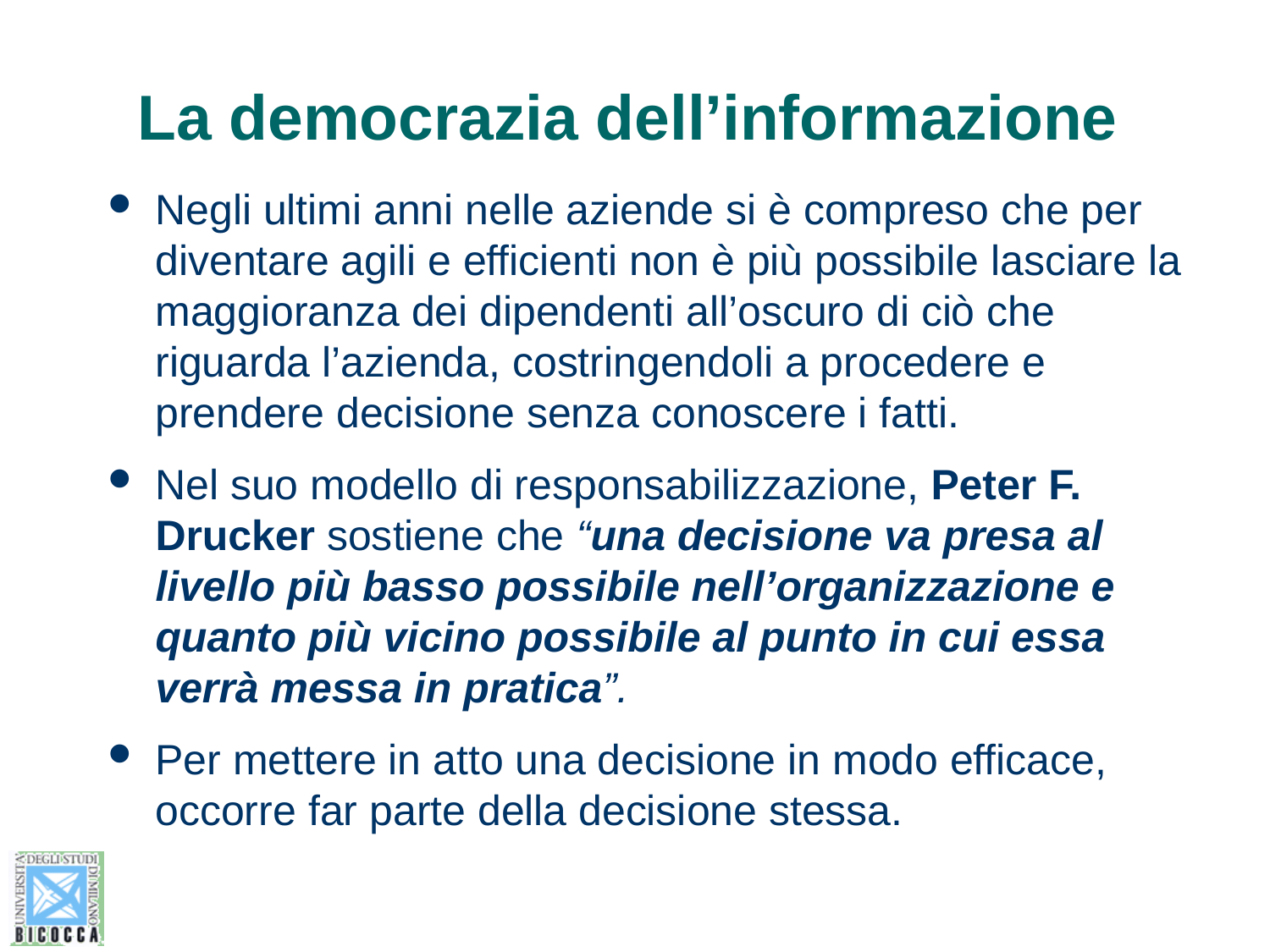

# La democrazia dell’informazione
Negli ultimi anni nelle aziende si è compreso che per diventare agili e efficienti non è più possibile lasciare la maggioranza dei dipendenti all’oscuro di ciò che riguarda l’azienda, costringendoli a procedere e prendere decisione senza conoscere i fatti.
Nel suo modello di responsabilizzazione, Peter F. Drucker sostiene che “una decisione va presa al livello più basso possibile nell’organizzazione e quanto più vicino possibile al punto in cui essa verrà messa in pratica”.
Per mettere in atto una decisione in modo efficace, occorre far parte della decisione stessa.